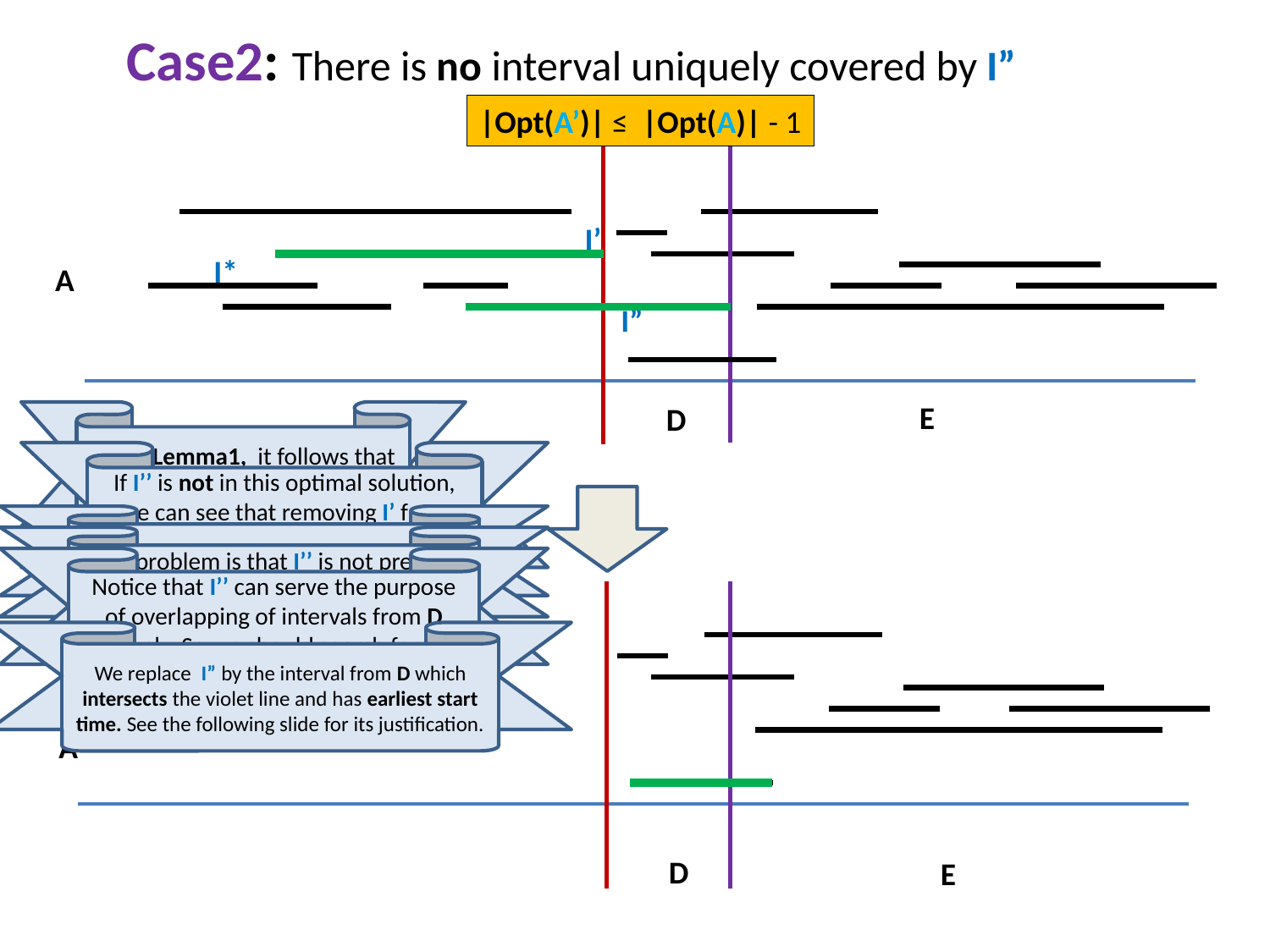

Case2: There is no interval uniquely covered by I”
|Opt(A’)| ≤  |Opt(A)| - 1
I’
I*
A
I”
E
D
Using Lemma1,  it follows that there is an optimal solution for A containing I’.
If I’’ is not in this optimal solution, we can see that removing I’ from this optimal solution gives a valid solution for A’.

So let us consider the case when I’’ is present in the optimal solution of A.
The problem is that I’’ is not present in A’, so we need a substitute of I’’ from A’.
Notice that I’’ can serve the purpose of overlapping of intervals from D only. So we should search for substitute for I’’ from D only.
We replace  I” by the interval from D which intersects the violet line and has earliest start time. See the following slide for its justification.
A’
D
E